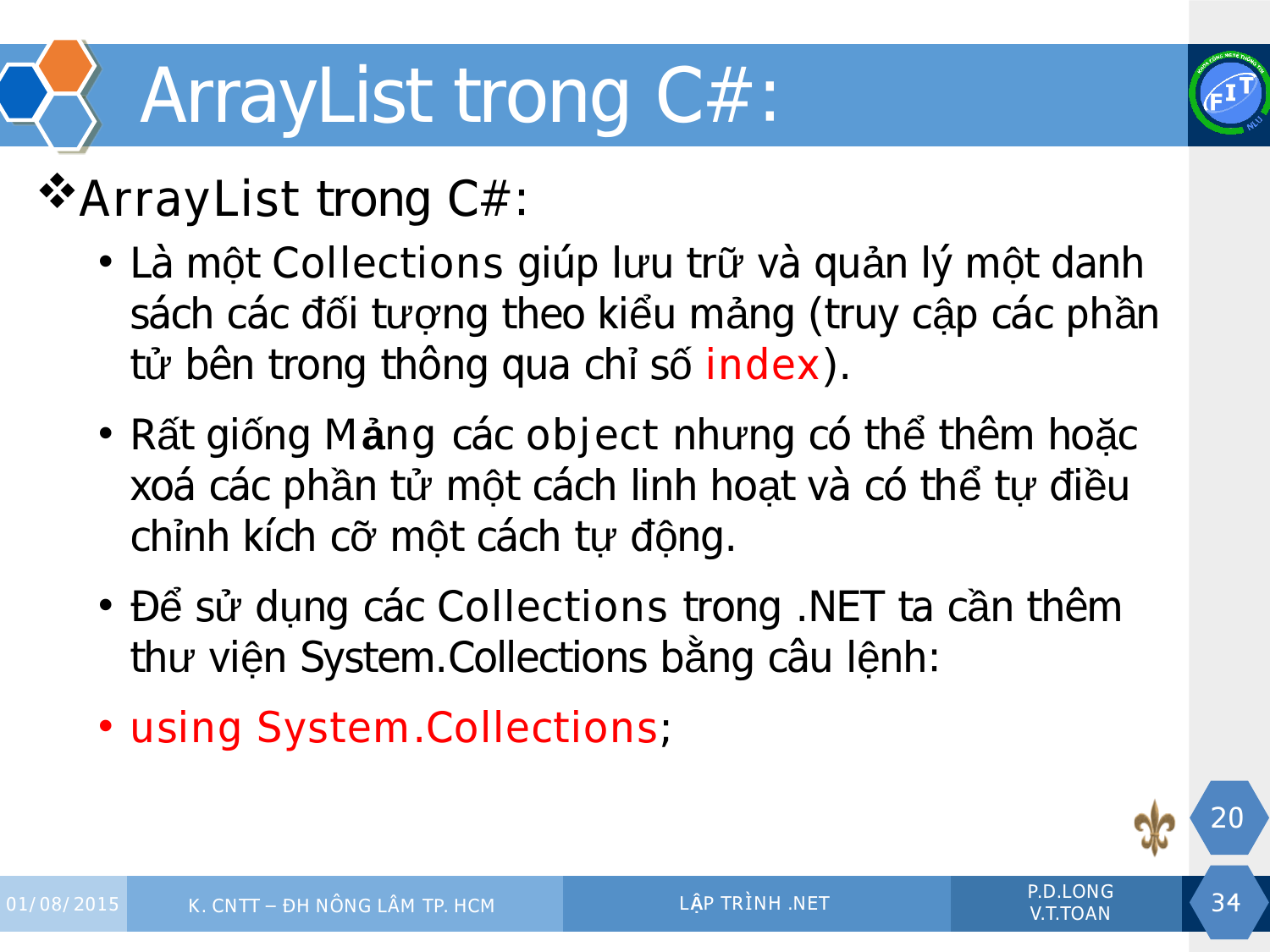

# ArrayList trong C#:
ArrayList trong C#:
Là một Collections giúp lưu trữ và quản lý một danh sách các đối tượng theo kiểu mảng (truy cập các phần tử bên trong thông qua chỉ số index).
Rất giống Mảng các object nhưng có thể thêm hoặc xoá các phần tử một cách linh hoạt và có thể tự điều chỉnh kích cỡ một cách tự động.
Để sử dụng các Collections trong .NET ta cần thêm thư viện System.Collections bằng câu lệnh:
using System.Collections;

20
01/08/2015
K. CNTT – ĐH NÔNG LÂM TP. HCM